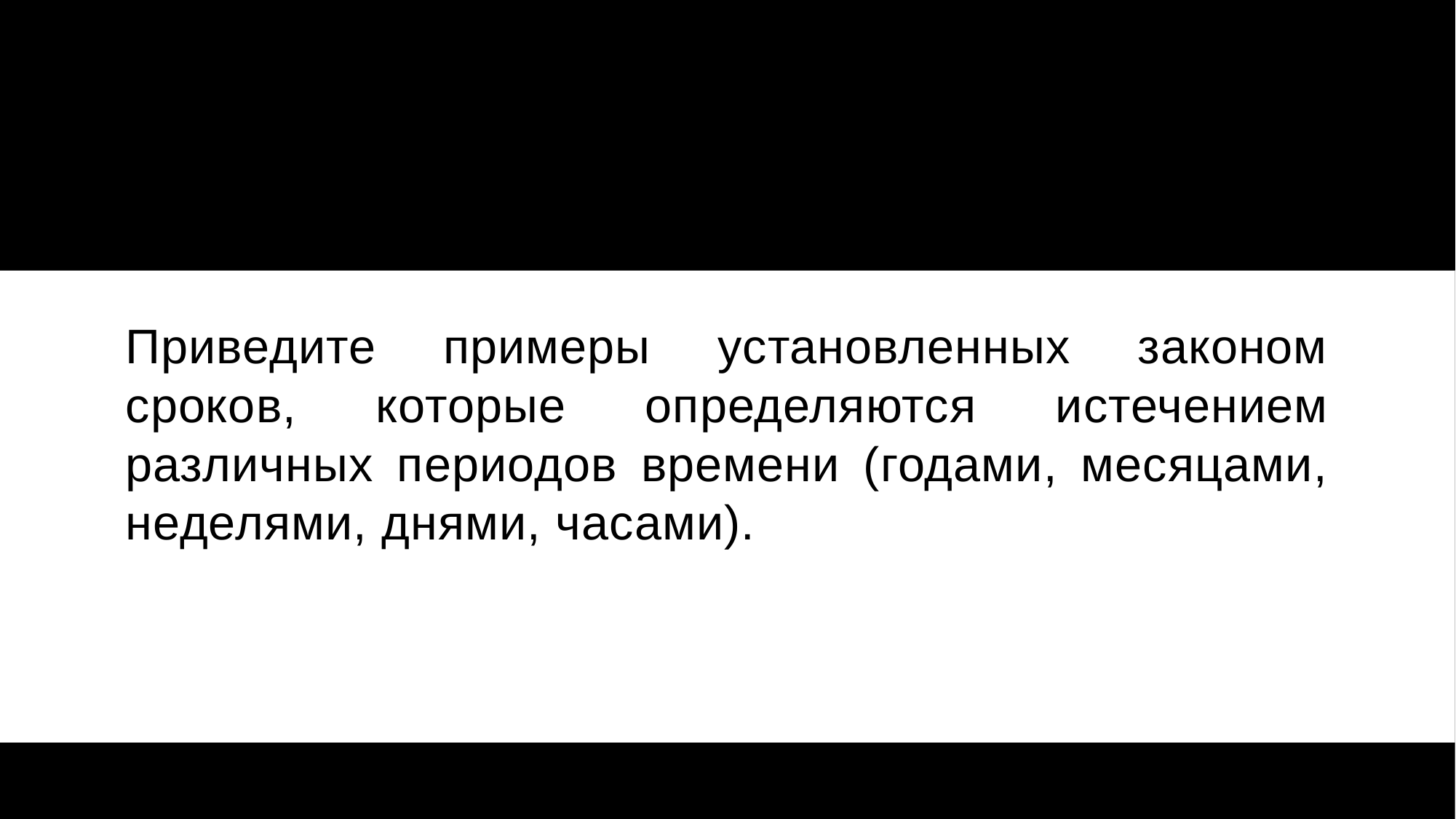

Приведите примеры установленных законом сроков, которые определяются истечением различных периодов времени (годами, месяцами, неделями, днями, часами).